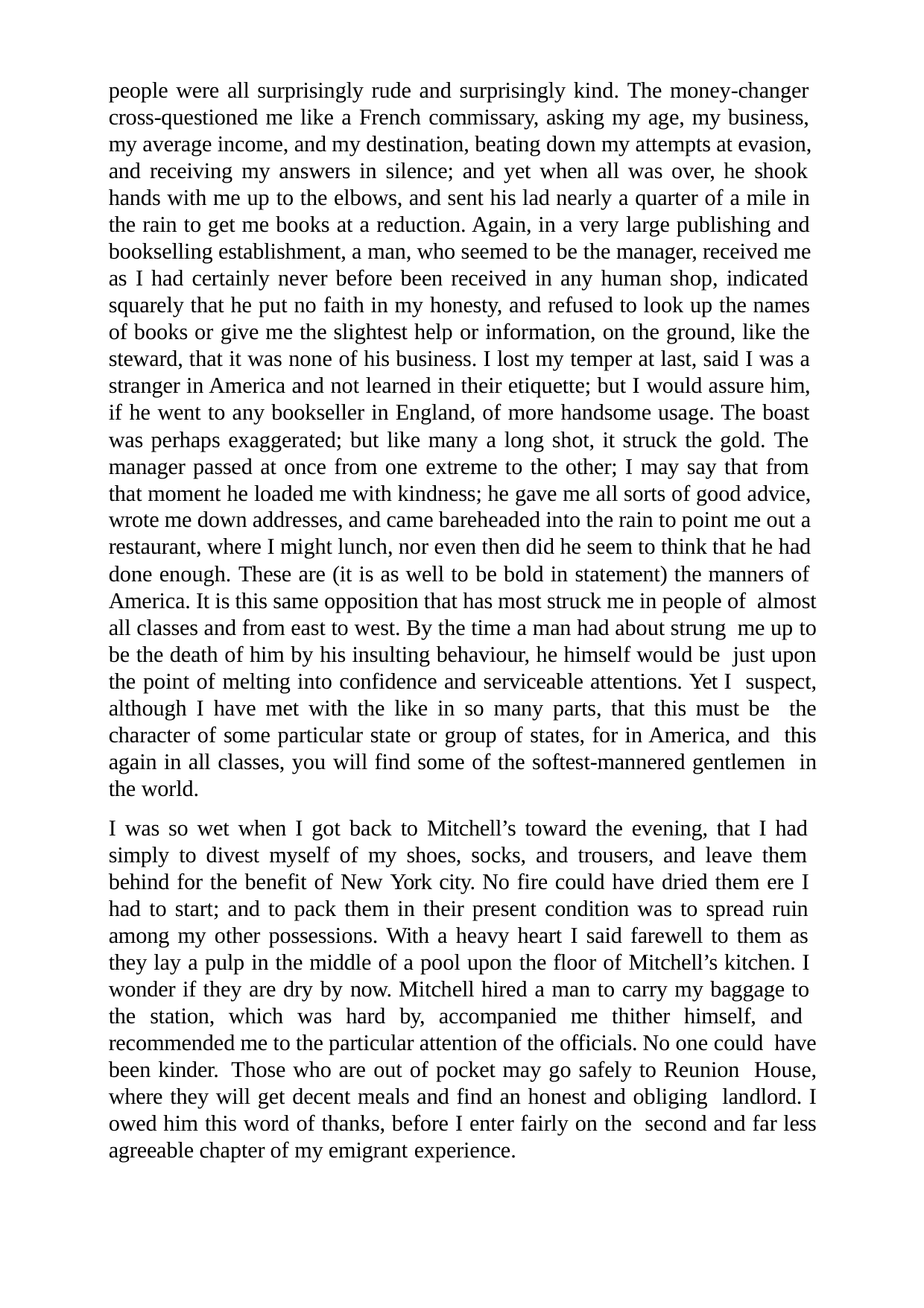

people were all surprisingly rude and surprisingly kind. The money-changer  cross-questioned me like a French commissary, asking my age, my business,  my average income, and my destination, beating down my attempts at evasion,  and receiving my answers in silence; and yet when all was over, he shook  hands with me up to the elbows, and sent his lad nearly a quarter of a mile in  the rain to get me books at a reduction. Again, in a very large publishing and  bookselling establishment, a man, who seemed to be the manager, received me  as I had certainly never before been received in any human shop, indicated  squarely that he put no faith in my honesty, and refused to look up the names  of books or give me the slightest help or information, on the ground, like the  steward, that it was none of his business. I lost my temper at last, said I was a  stranger in America and not learned in their etiquette; but I would assure him,  if he went to any bookseller in England, of more handsome usage. The boast  was perhaps exaggerated; but like many a long shot, it struck the gold. The  manager passed at once from one extreme to the other; I may say that from  that moment he loaded me with kindness; he gave me all sorts of good advice,  wrote me down addresses, and came bareheaded into the rain to point me out a  restaurant, where I might lunch, nor even then did he seem to think that he had  done enough. These are (it is as well to be bold in statement) the manners of  America. It is this same opposition that has most struck me in people of  almost all classes and from east to west. By the time a man had about strung  me up to be the death of him by his insulting behaviour, he himself would be  just upon the point of melting into confidence and serviceable attentions. Yet I  suspect, although I have met with the like in so many parts, that this must be  the character of some particular state or group of states, for in America, and  this again in all classes, you will find some of the softest-mannered gentlemen  in the world.
I was so wet when I got back to Mitchell’s toward the evening, that I had  simply to divest myself of my shoes, socks, and trousers, and leave them  behind for the benefit of New York city. No fire could have dried them ere I  had to start; and to pack them in their present condition was to spread ruin  among my other possessions. With a heavy heart I said farewell to them as  they lay a pulp in the middle of a pool upon the floor of Mitchell’s kitchen. I  wonder if they are dry by now. Mitchell hired a man to carry my baggage to  the station, which was hard by, accompanied me thither himself, and  recommended me to the particular attention of the officials. No one could  have been kinder. Those who are out of pocket may go safely to Reunion  House, where they will get decent meals and find an honest and obliging  landlord. I owed him this word of thanks, before I enter fairly on the  second and far less agreeable chapter of my emigrant experience.